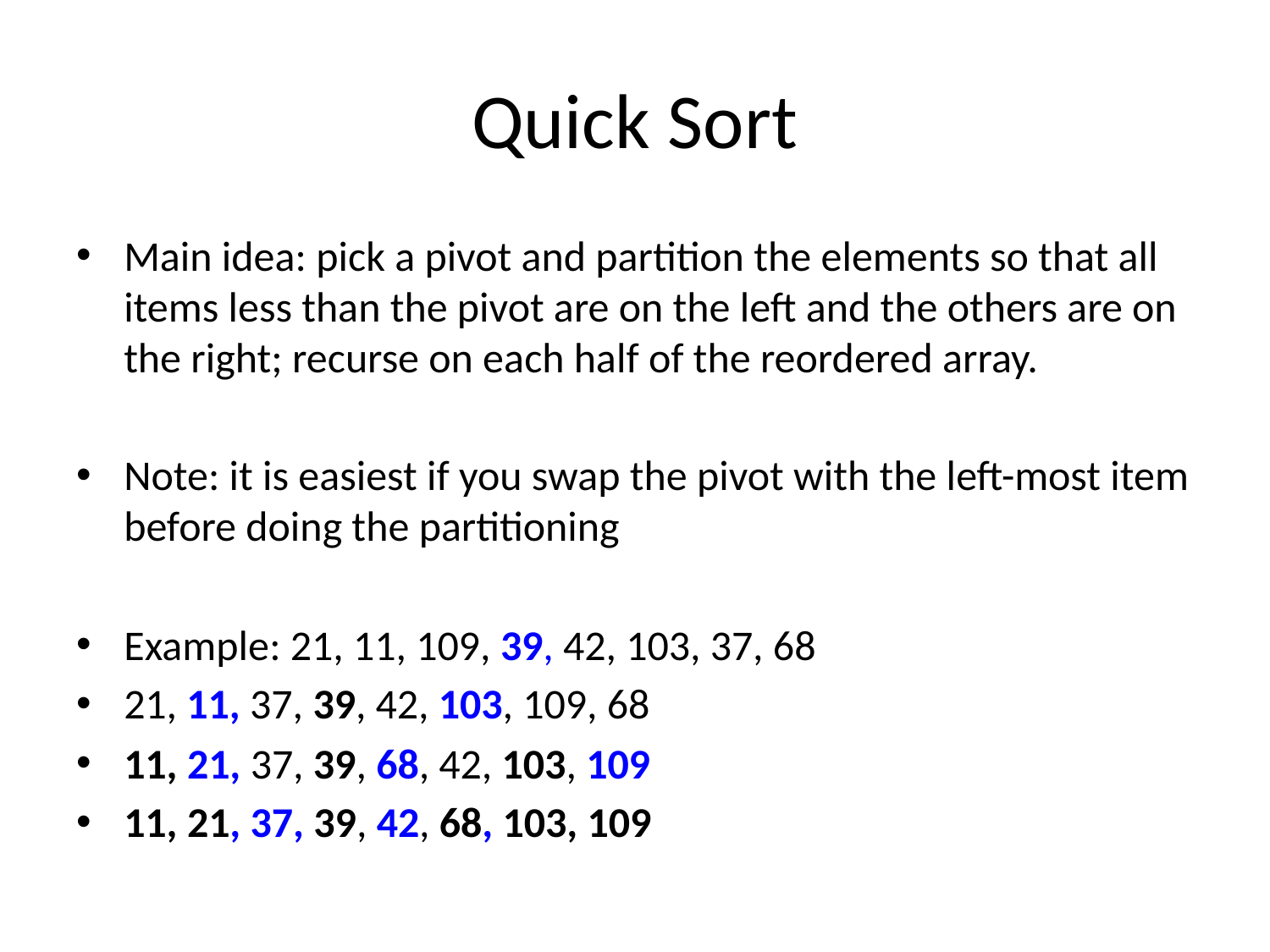

# Quick Sort
Main idea: pick a pivot and partition the elements so that all items less than the pivot are on the left and the others are on the right; recurse on each half of the reordered array.

Note: it is easiest if you swap the pivot with the left-most item before doing the partitioning

Example: 21, 11, 109, 39, 42, 103, 37, 68
21, 11, 37, 39, 42, 103, 109, 68
11, 21, 37, 39, 68, 42, 103, 109
11, 21, 37, 39, 42, 68, 103, 109